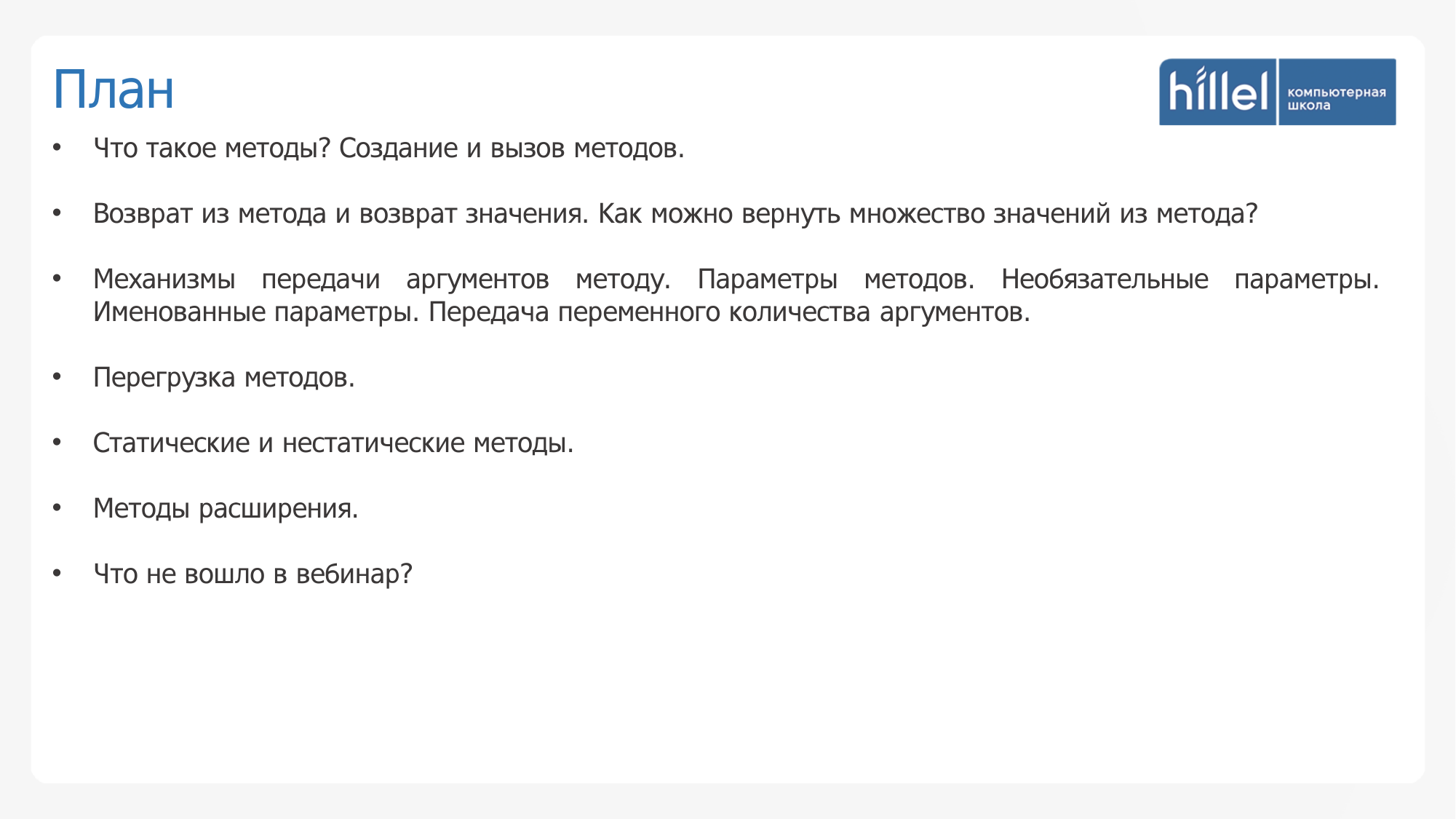

План
Что такое методы? Создание и вызов методов.

Возврат из метода и возврат значения. Как можно вернуть множество значений из метода?

Механизмы передачи аргументов методу. Параметры методов. Необязательные параметры. Именованные параметры. Передача переменного количества аргументов.

Перегрузка методов.

Статические и нестатические методы.

Методы расширения.

Что не вошло в вебинар?